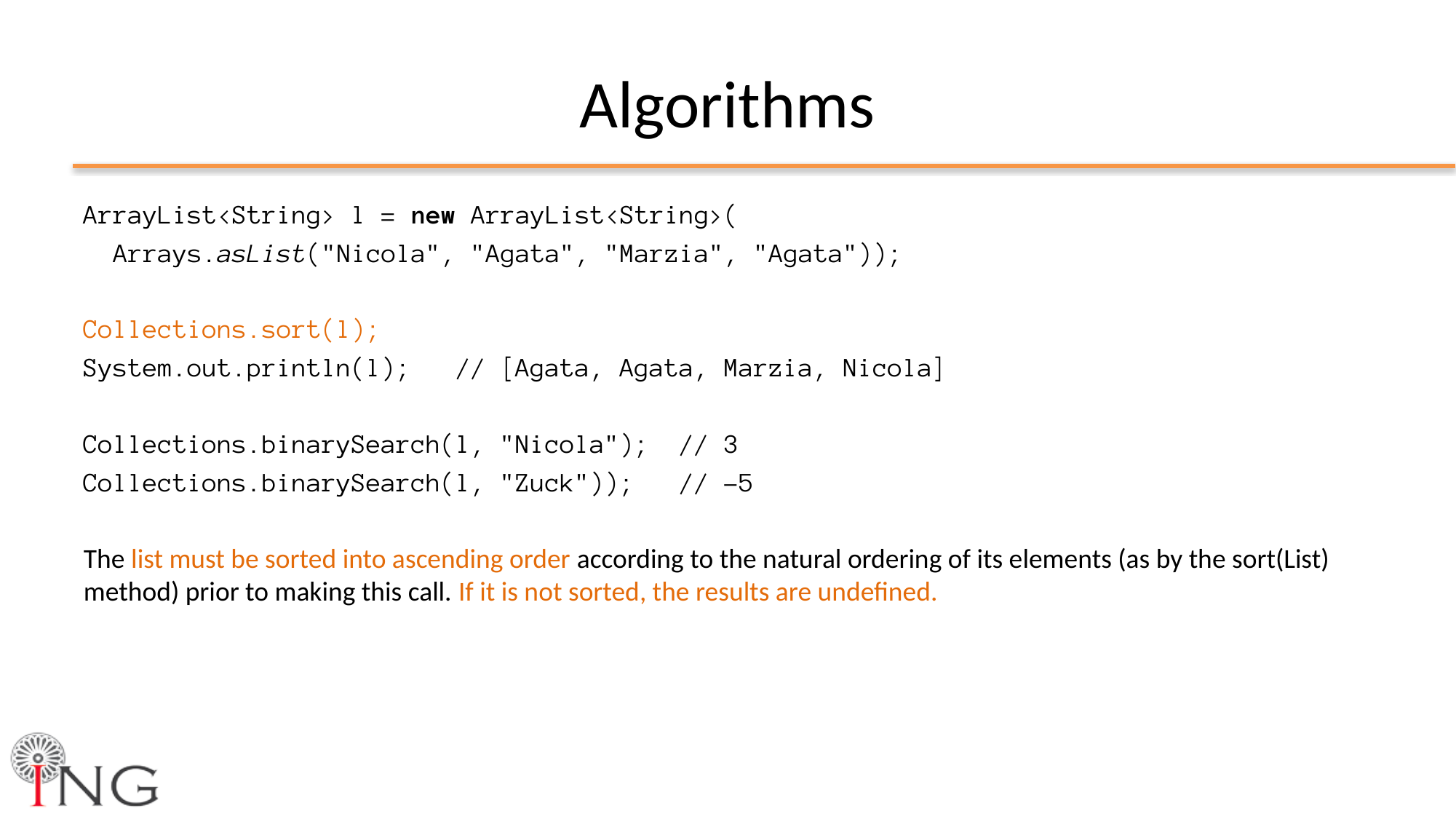

# Algorithms
ArrayList<String> l = new ArrayList<String>(
  Arrays.asList("Nicola", "Agata", "Marzia", "Agata"));

Collections.sort(l);
System.out.println(l);   // [Agata, Agata, Marzia, Nicola]

Collections.binarySearch(l, "Nicola");  // 3
Collections.binarySearch(l, "Zuck"));   // -5

The list must be sorted into ascending order according to the natural ordering of its elements (as by the sort(List) method) prior to making this call. If it is not sorted, the results are undefined.